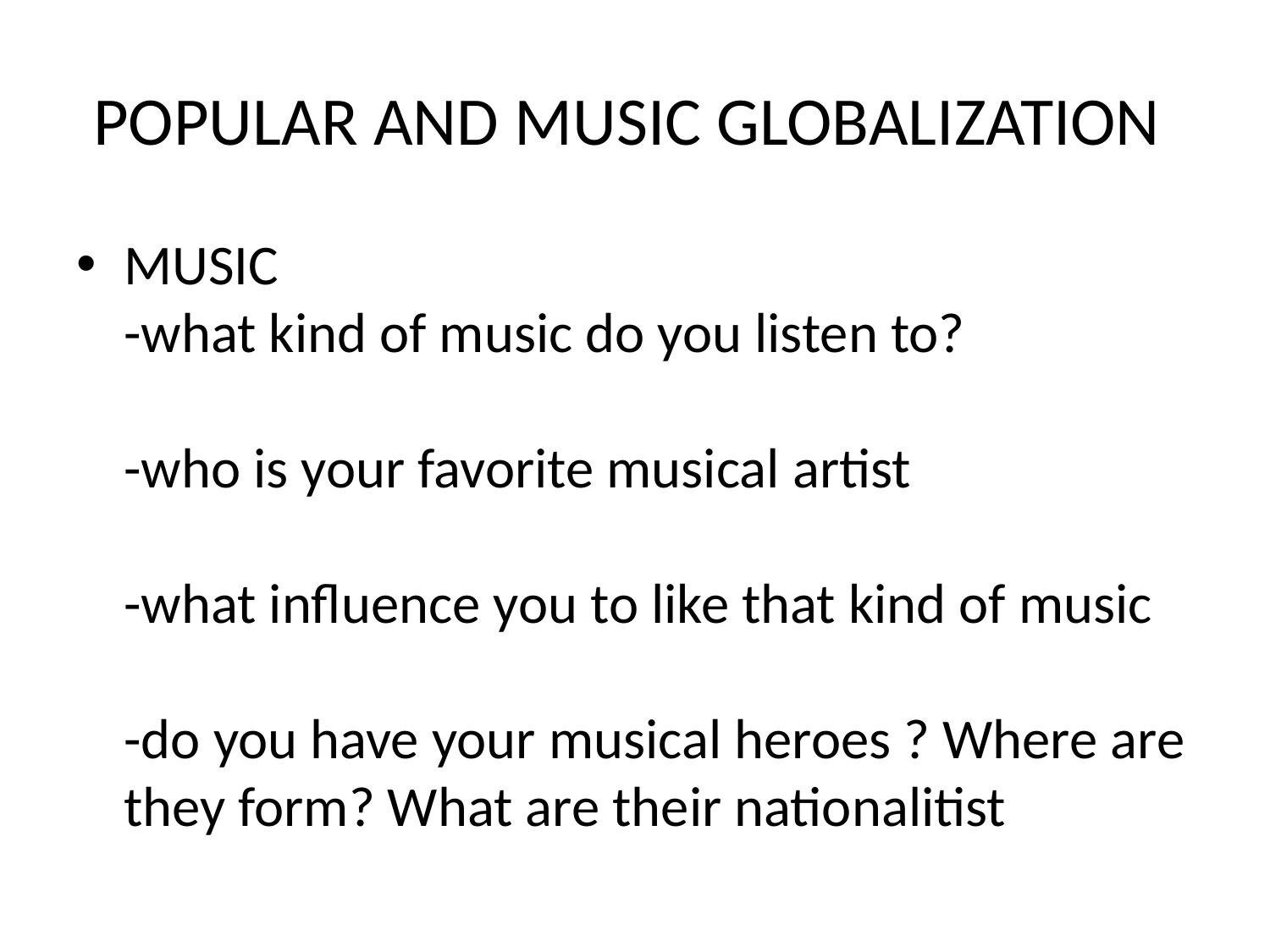

# POPULAR AND MUSIC GLOBALIZATION
MUSIC
-what kind of music do you listen to?
-who is your favorite musical artist
-what influence you to like that kind of music
-do you have your musical heroes ? Where are they form? What are their nationalitist